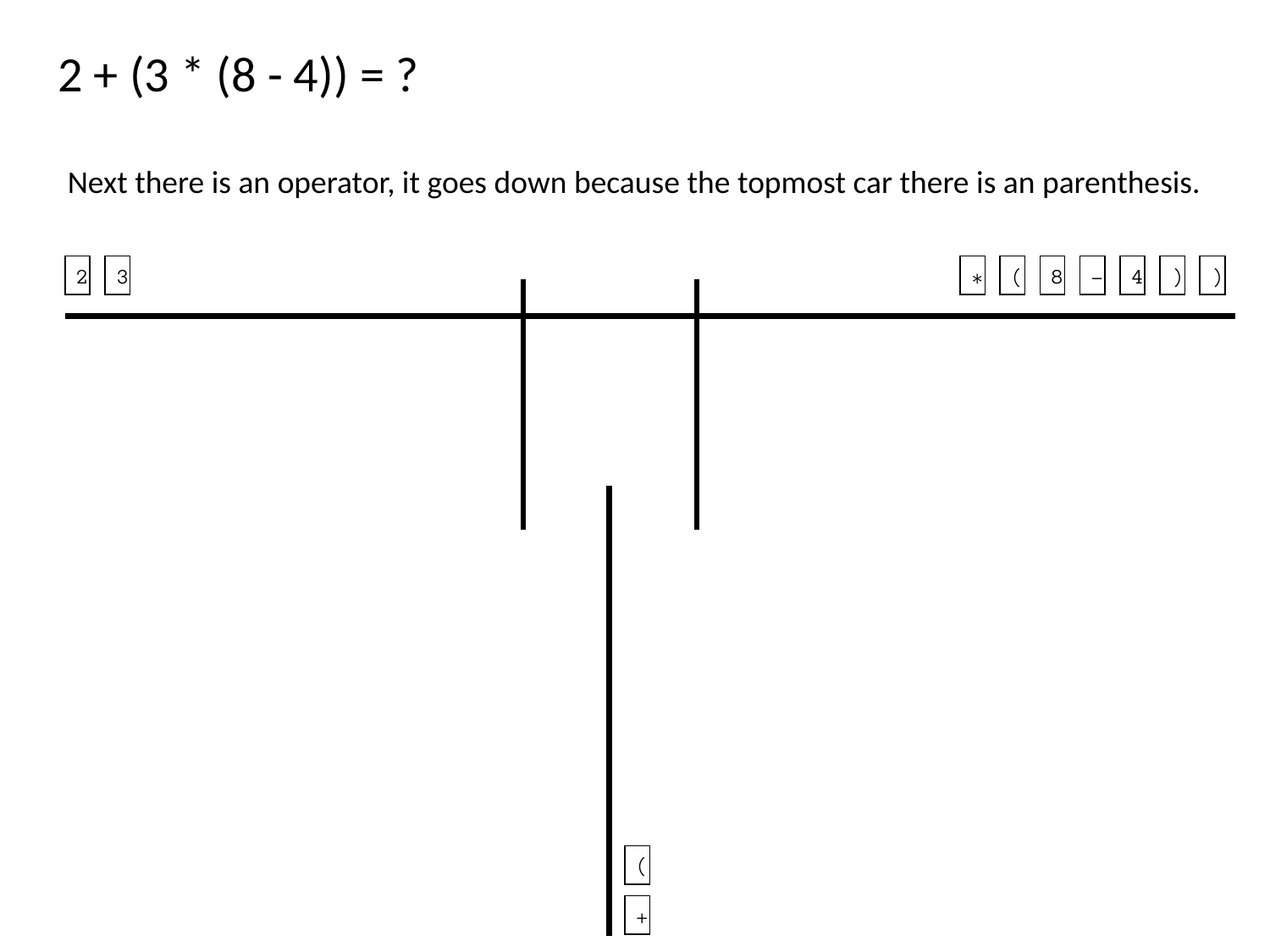

2 + (3 * (8 - 4)) = ?
Next there is an operator, it goes down because the topmost car there is an parenthesis.
2
3
*
(
8
-
4
)
)
(
+